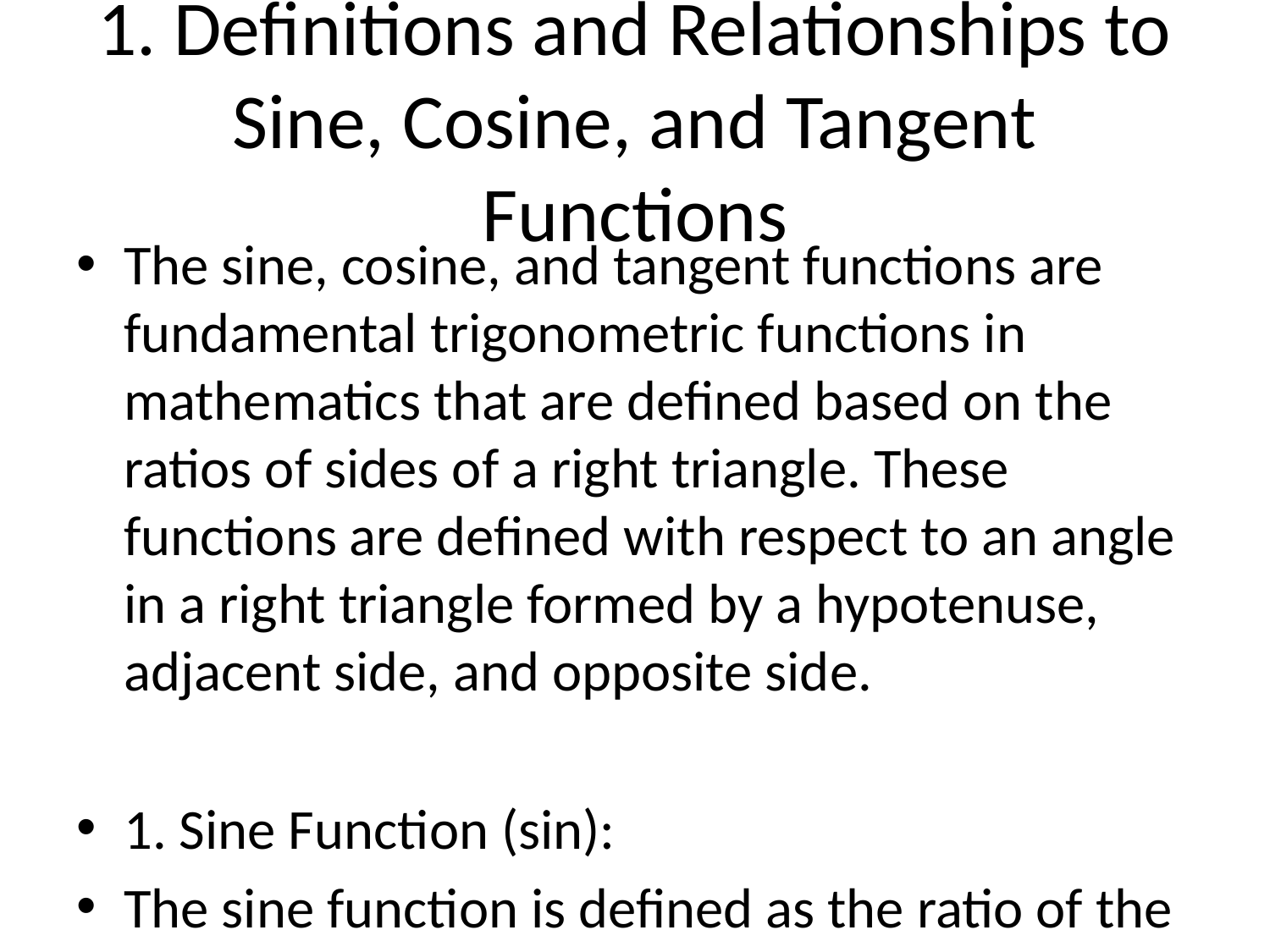

# 1. Definitions and Relationships to Sine, Cosine, and Tangent Functions
The sine, cosine, and tangent functions are fundamental trigonometric functions in mathematics that are defined based on the ratios of sides of a right triangle. These functions are defined with respect to an angle in a right triangle formed by a hypotenuse, adjacent side, and opposite side.

1. Sine Function (sin):
The sine function is defined as the ratio of the length of the side opposite an angle to the length of the hypotenuse of a right triangle. In a right triangle with angle θ, the sine of θ is given by:
\[ \sin(\theta) = \frac{\text{opposite side}}{\text{hypotenuse}} \]

2. Cosine Function (cos):
The cosine function is defined as the ratio of the length of the side adjacent to an angle to the length of the hypotenuse of a right triangle. In a right triangle with angle θ, the cosine of θ is given by:
\[ \cos(\theta) = \frac{\text{adjacent side}}{\text{hypotenuse}} \]

3. Tangent Function (tan):
The tangent function is defined as the ratio of the length of the side opposite an angle to the length of the side adjacent to the angle in a right triangle. In a right triangle with angle θ, the tangent of θ is given by:
\[ \tan(\theta) = \frac{\text{opposite side}}{\text{adjacent side}} \]

Relationships between the Sine, Cosine, and Tangent Functions:
1. Fundamental Relationship:
The Pythagorean theorem forms the fundamental relationship among the sine, cosine, and tangent functions in a right triangle. It states:
\[ \sin^2(\theta) + \cos^2(\theta) = 1 \]
This relationship is known as the Pythagorean identity and is crucial when working with trigonometric functions.

2. Reciprocal Relationships:
The reciprocal trigonometric functions - cosecant (csc), secant (sec), and cotangent (cot) - are reciprocals of sine, cosine, and tangent, respectively. These functions are defined as:
\[ \csc(\theta) = \frac{1}{\sin(\theta)} \]
\[ \sec(\theta) = \frac{1}{\cos(\theta)} \]
\[ \cot(\theta) = \frac{1}{\tan(\theta)} \]

3. Even-Odd Identities:
The sine function is an odd function, meaning that:
\[ \sin(-\theta) = -\sin(\theta) \]
The cosine function is an even function, meaning that:
\[ \cos(-\theta) = \cos(\theta) \]

In conclusion, the sine, cosine, and tangent functions are key trigonometric functions that are defined based on the ratios of sides in a right triangle. Understanding the definitions and relationships among these functions is essential for solving various trigonometry problems and applications.